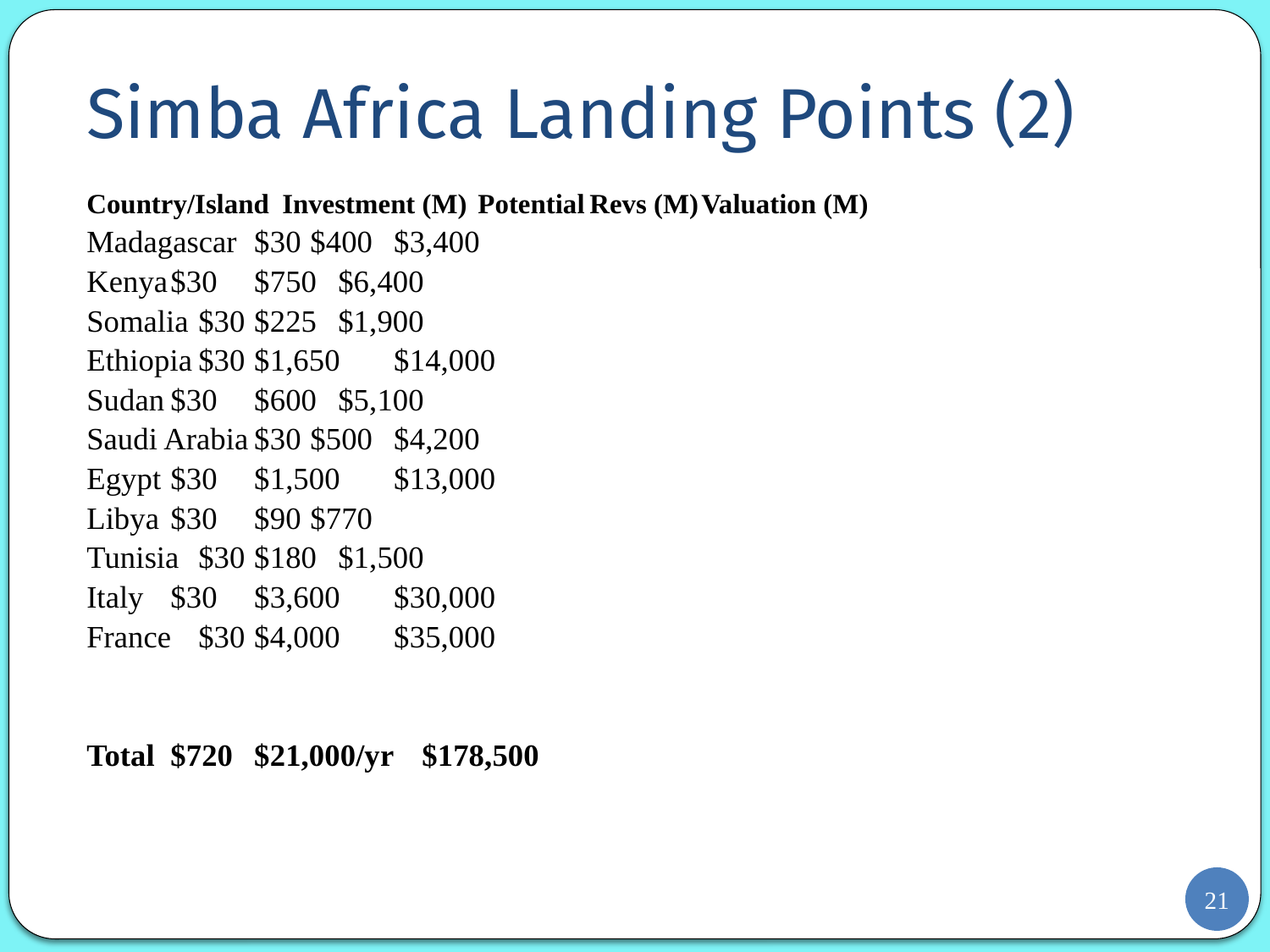

# Simba Africa Landing Points (2)
Country/Island	Investment (M)	Potential	Revs (M)		Valuation (M)
Madagascar	$30			$400		$3,400
Kenya		$30			$750		$6,400
Somalia		$30			$225		$1,900
Ethiopia		$30			$1,650		$14,000
Sudan		$30			$600		$5,100
Saudi Arabia	$30			$500		$4,200
Egypt		$30			$1,500		$13,000
Libya		$30			$90		$770
Tunisia		$30			$180		$1,500
Italy		$30			$3,600		$30,000
France		$30			$4,000		$35,000

Total		$720			$21,000/yr	$178,500

21